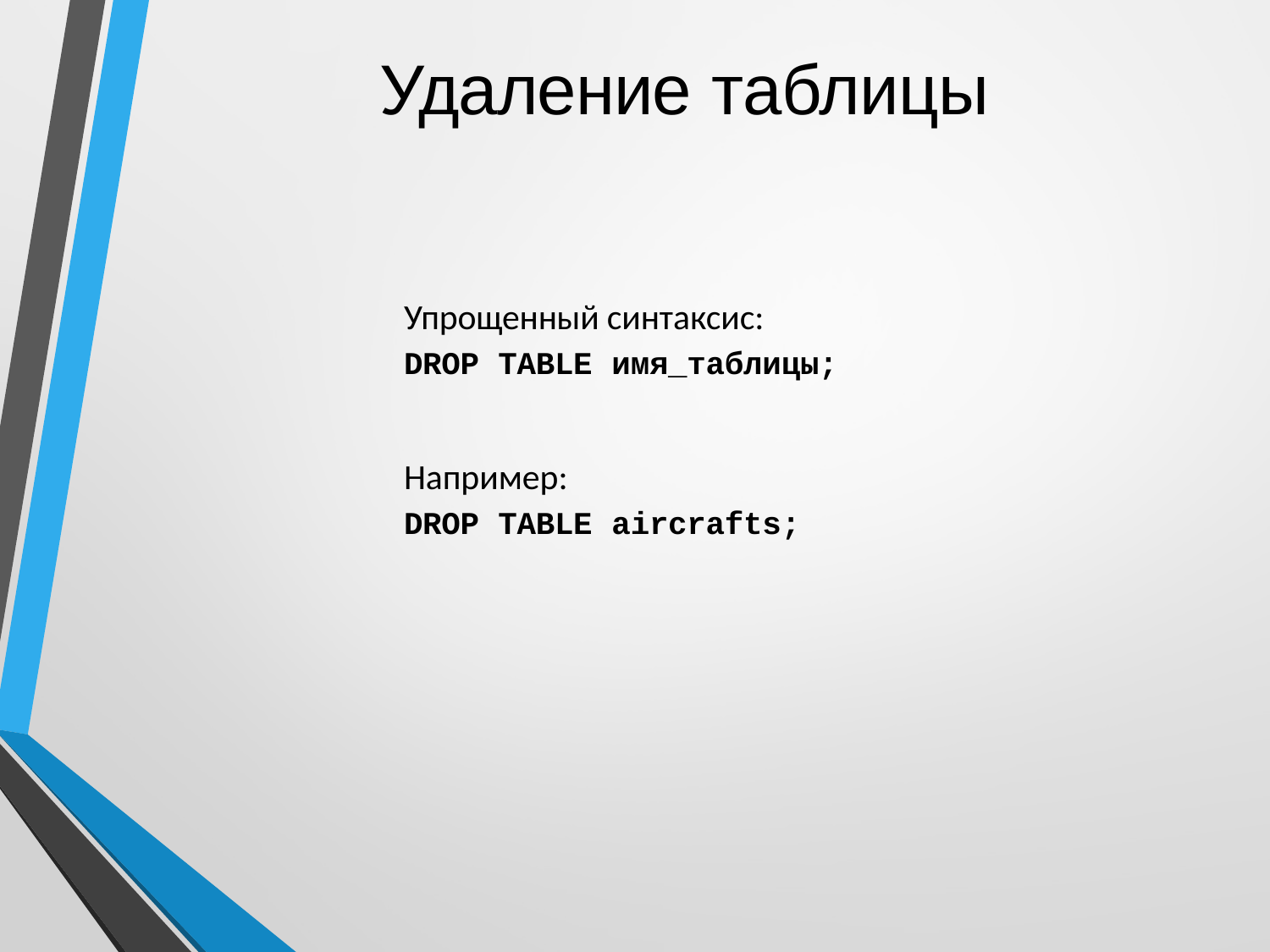

# Удаление таблицы
Упрощенный синтаксис:
DROP TABLE имя_таблицы;

Например:
DROP TABLE aircrafts;